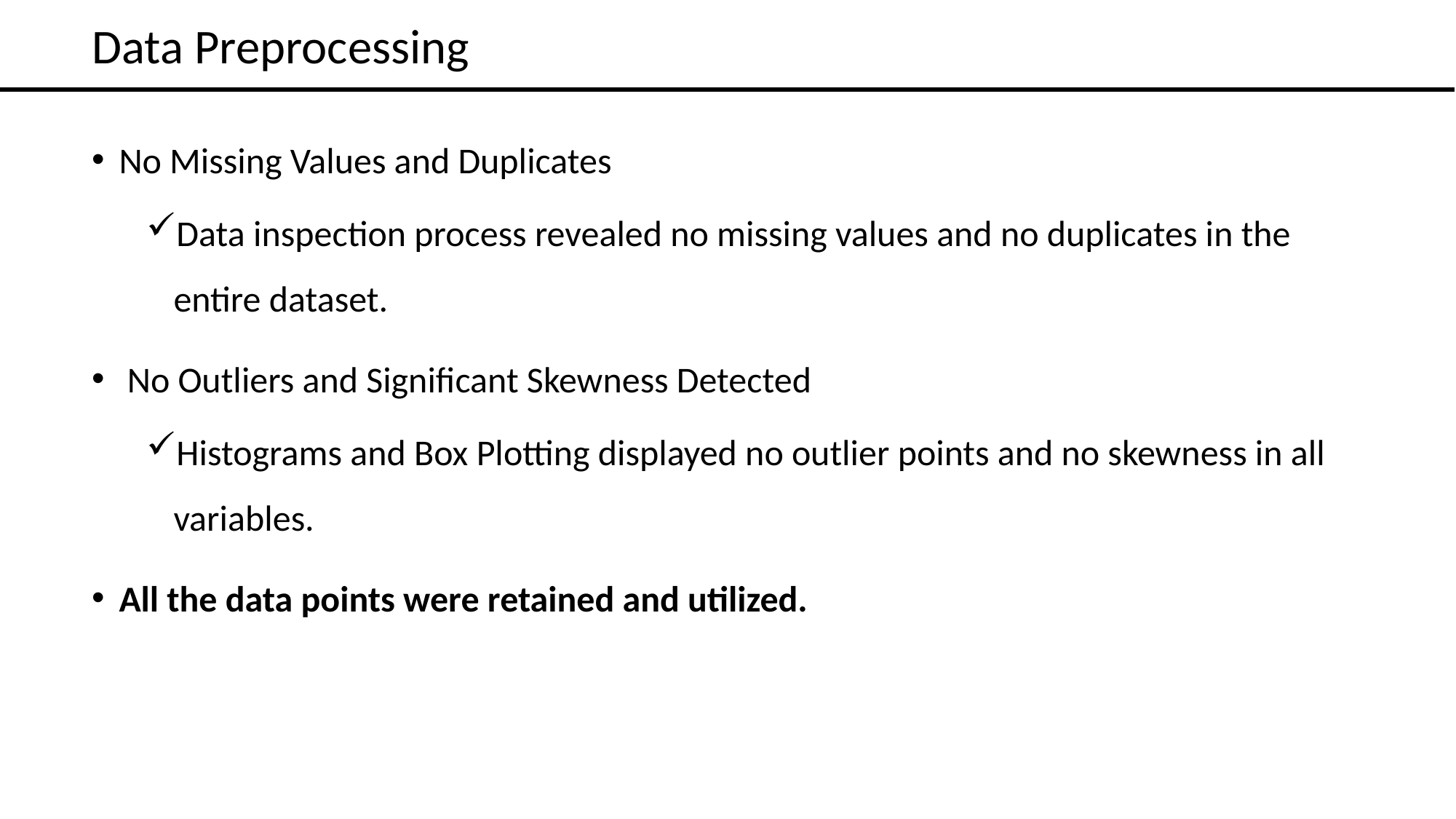

# Data Preprocessing
No Missing Values and Duplicates
Data inspection process revealed no missing values and no duplicates in the entire dataset.
 No Outliers and Significant Skewness Detected
Histograms and Box Plotting displayed no outlier points and no skewness in all variables.
All the data points were retained and utilized.